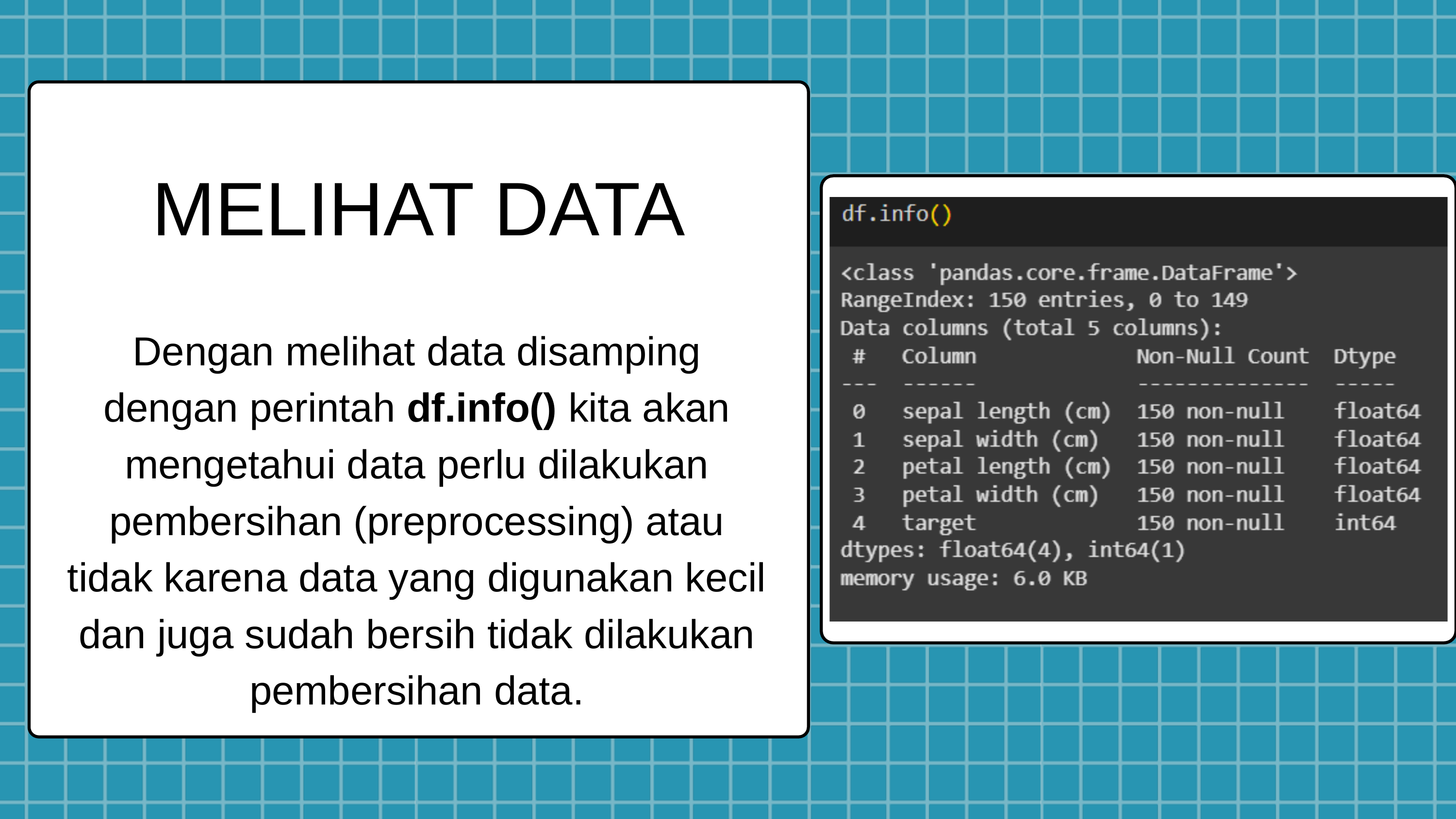

MELIHAT DATA

Dengan melihat data disamping dengan perintah df.info() kita akan mengetahui data perlu dilakukan pembersihan (preprocessing) atau tidak karena data yang digunakan kecil dan juga sudah bersih tidak dilakukan pembersihan data.